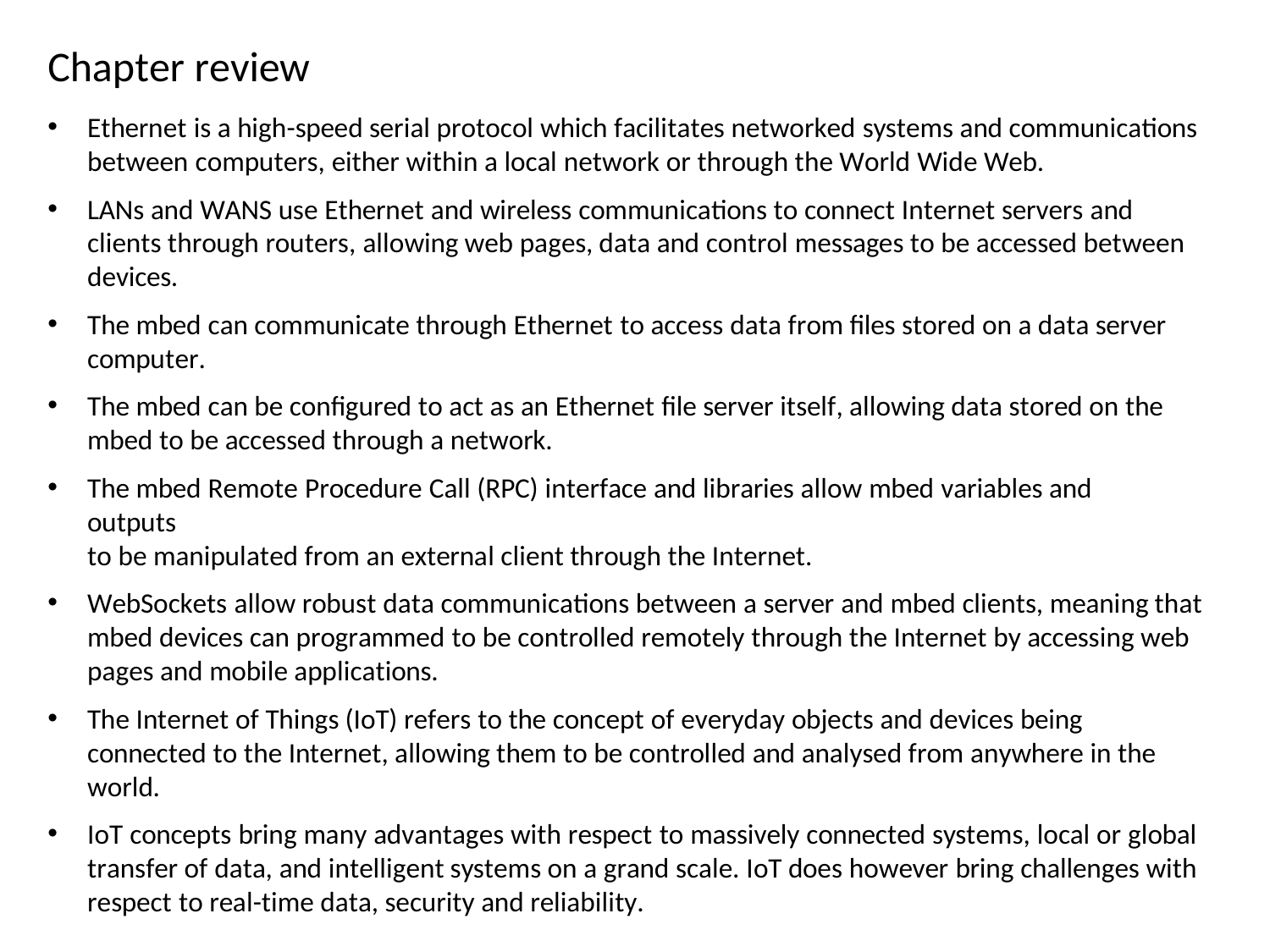

# Chapter review
Ethernet is a high-speed serial protocol which facilitates networked systems and communications
between computers, either within a local network or through the World Wide Web.
LANs and WANS use Ethernet and wireless communications to connect Internet servers and clients through routers, allowing web pages, data and control messages to be accessed between devices.
The mbed can communicate through Ethernet to access data from files stored on a data server computer.
The mbed can be configured to act as an Ethernet file server itself, allowing data stored on the mbed to be accessed through a network.
The mbed Remote Procedure Call (RPC) interface and libraries allow mbed variables and outputs
to be manipulated from an external client through the Internet.
WebSockets allow robust data communications between a server and mbed clients, meaning that mbed devices can programmed to be controlled remotely through the Internet by accessing web pages and mobile applications.
The Internet of Things (IoT) refers to the concept of everyday objects and devices being connected to the Internet, allowing them to be controlled and analysed from anywhere in the world.
IoT concepts bring many advantages with respect to massively connected systems, local or global transfer of data, and intelligent systems on a grand scale. IoT does however bring challenges with respect to real-time data, security and reliability.